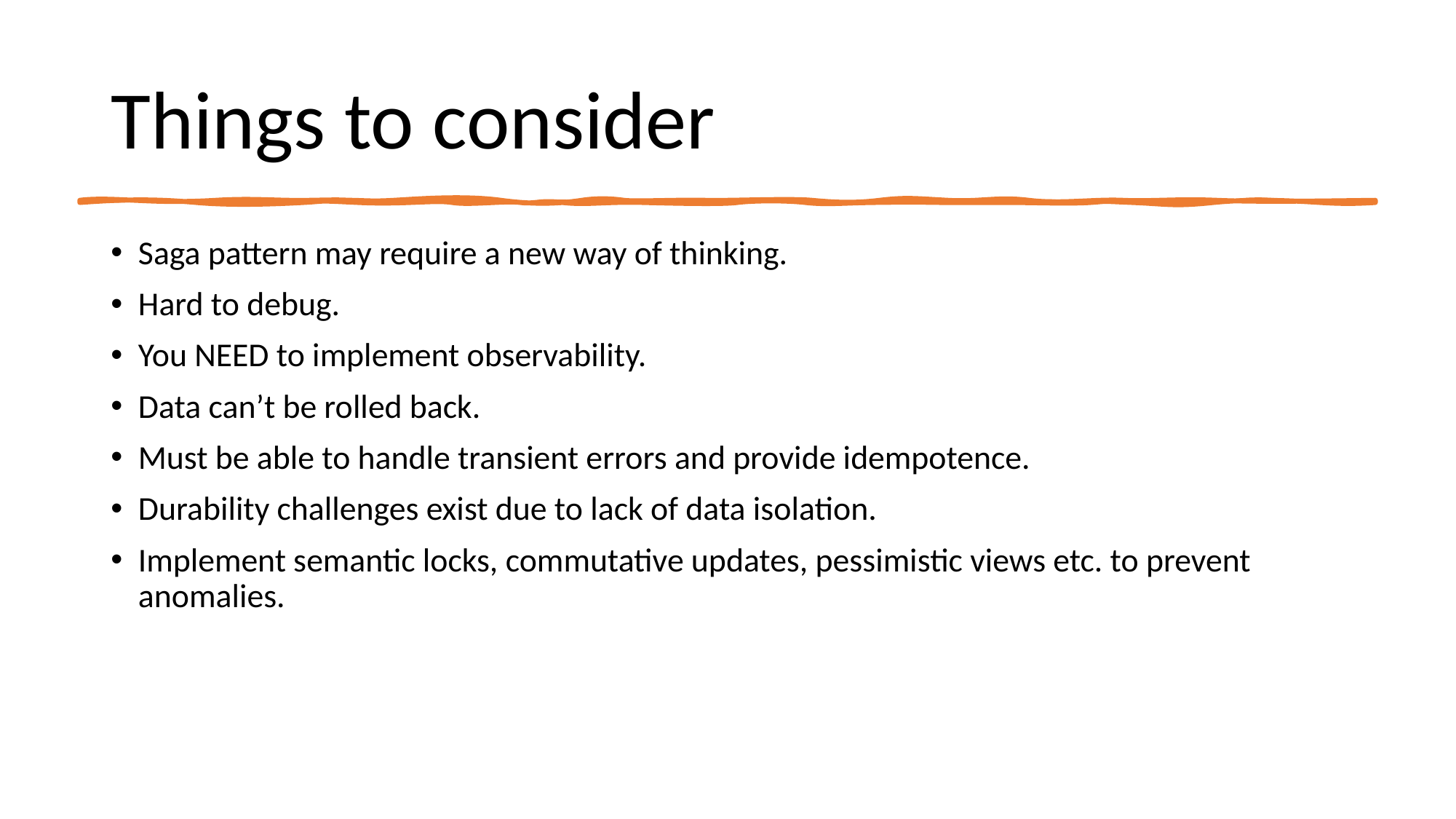

# Things to consider

Saga pattern may require a new way of thinking.
Hard to debug.
You NEED to implement observability.
Data can’t be rolled back.
Must be able to handle transient errors and provide idempotence.
Durability challenges exist due to lack of data isolation.
Implement semantic locks, commutative updates, pessimistic views etc. to prevent anomalies.